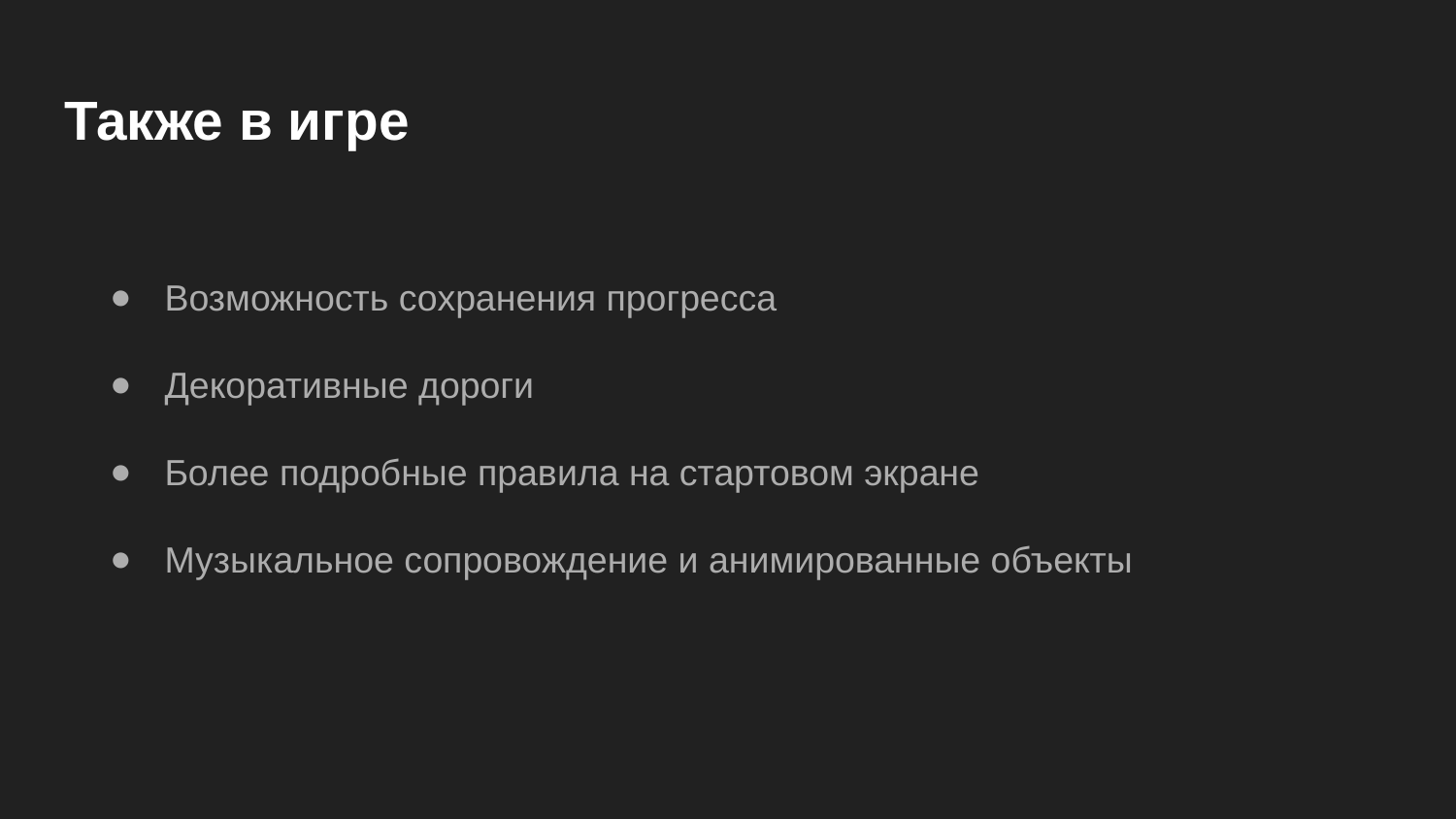

# Также в игре
Возможность сохранения прогресса
Декоративные дороги
Более подробные правила на стартовом экране
Музыкальное сопровождение и анимированные объекты